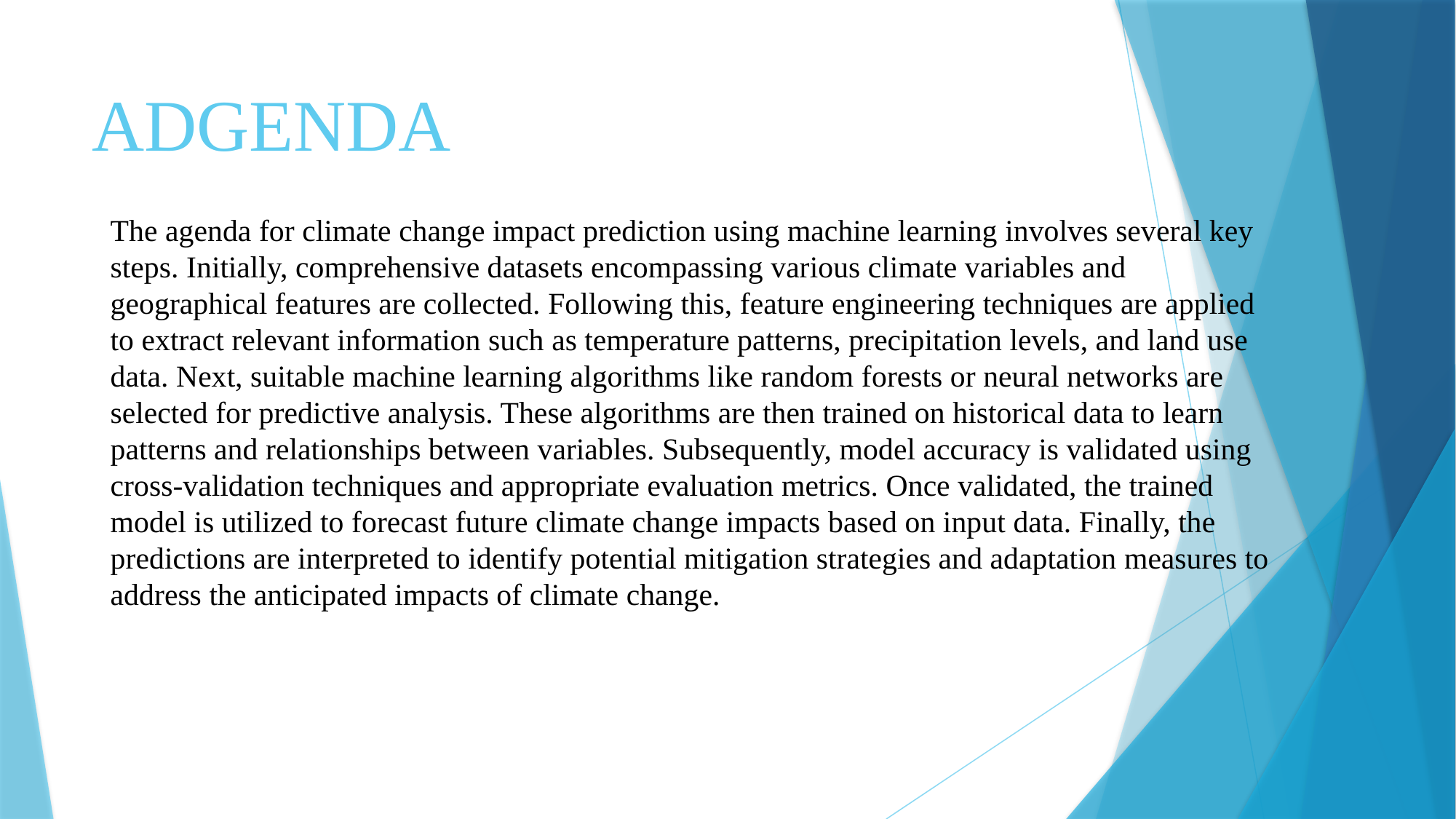

# ADGENDA
The agenda for climate change impact prediction using machine learning involves several key steps. Initially, comprehensive datasets encompassing various climate variables and geographical features are collected. Following this, feature engineering techniques are applied to extract relevant information such as temperature patterns, precipitation levels, and land use data. Next, suitable machine learning algorithms like random forests or neural networks are selected for predictive analysis. These algorithms are then trained on historical data to learn patterns and relationships between variables. Subsequently, model accuracy is validated using cross-validation techniques and appropriate evaluation metrics. Once validated, the trained model is utilized to forecast future climate change impacts based on input data. Finally, the predictions are interpreted to identify potential mitigation strategies and adaptation measures to address the anticipated impacts of climate change.